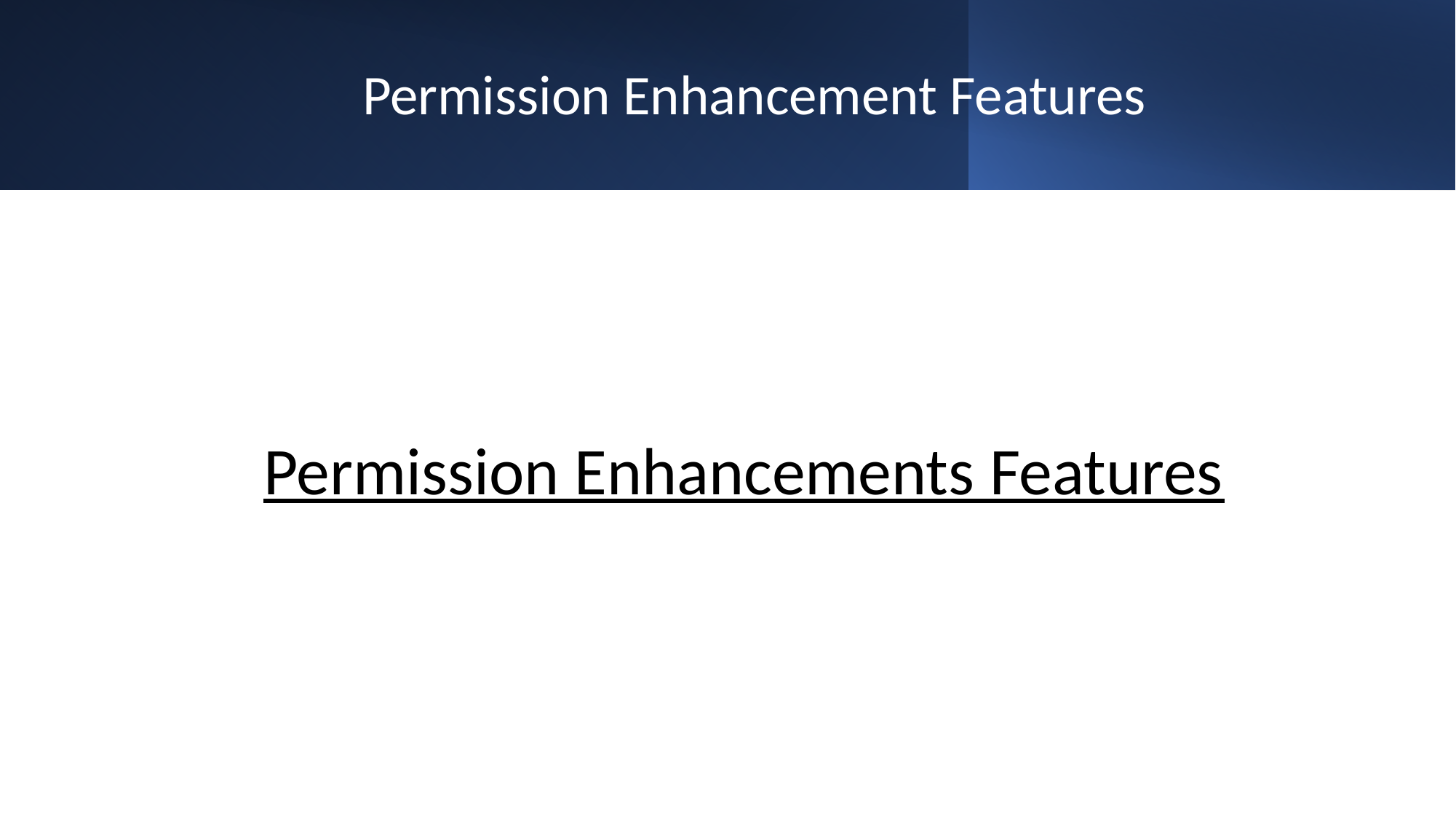

# Permission Enhancement Features
Permission Enhancements Features